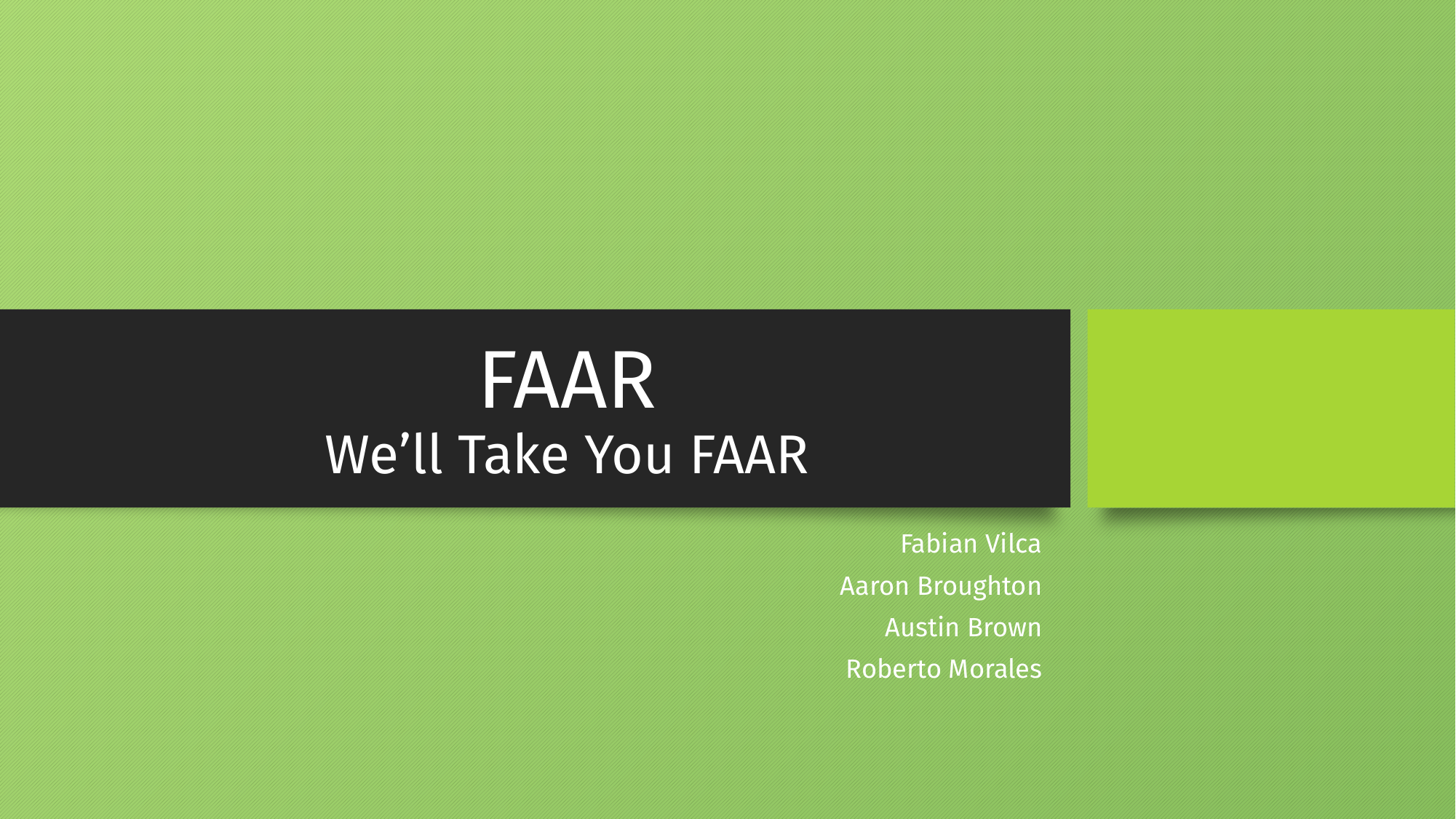

# FAAR We’ll Take You FAAR
Fabian Vilca
Aaron Broughton
Austin Brown
Roberto Morales